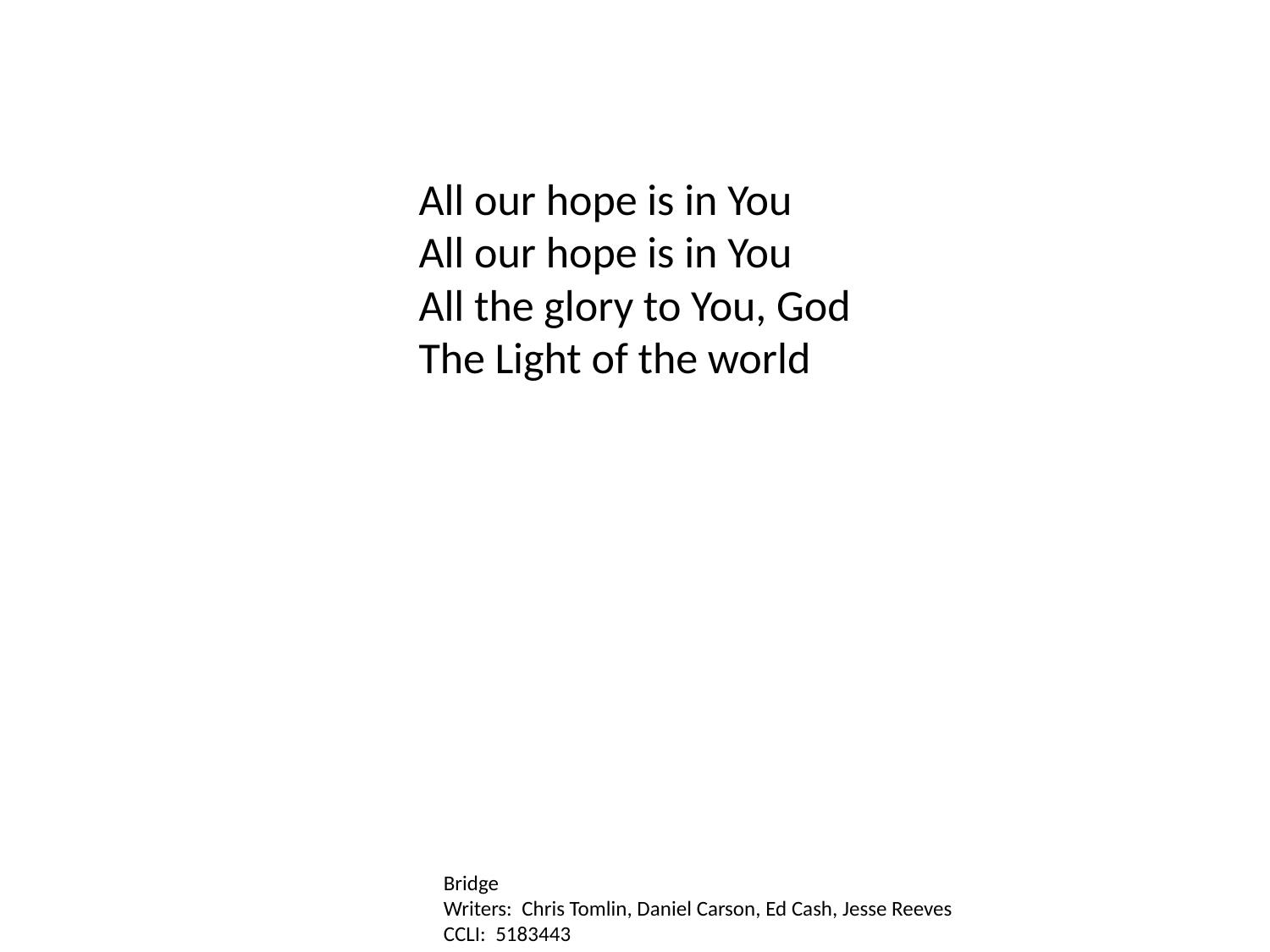

All our hope is in You
All our hope is in You
All the glory to You, God
The Light of the world

Bridge
Writers:  Chris Tomlin, Daniel Carson, Ed Cash, Jesse Reeves
CCLI:  5183443